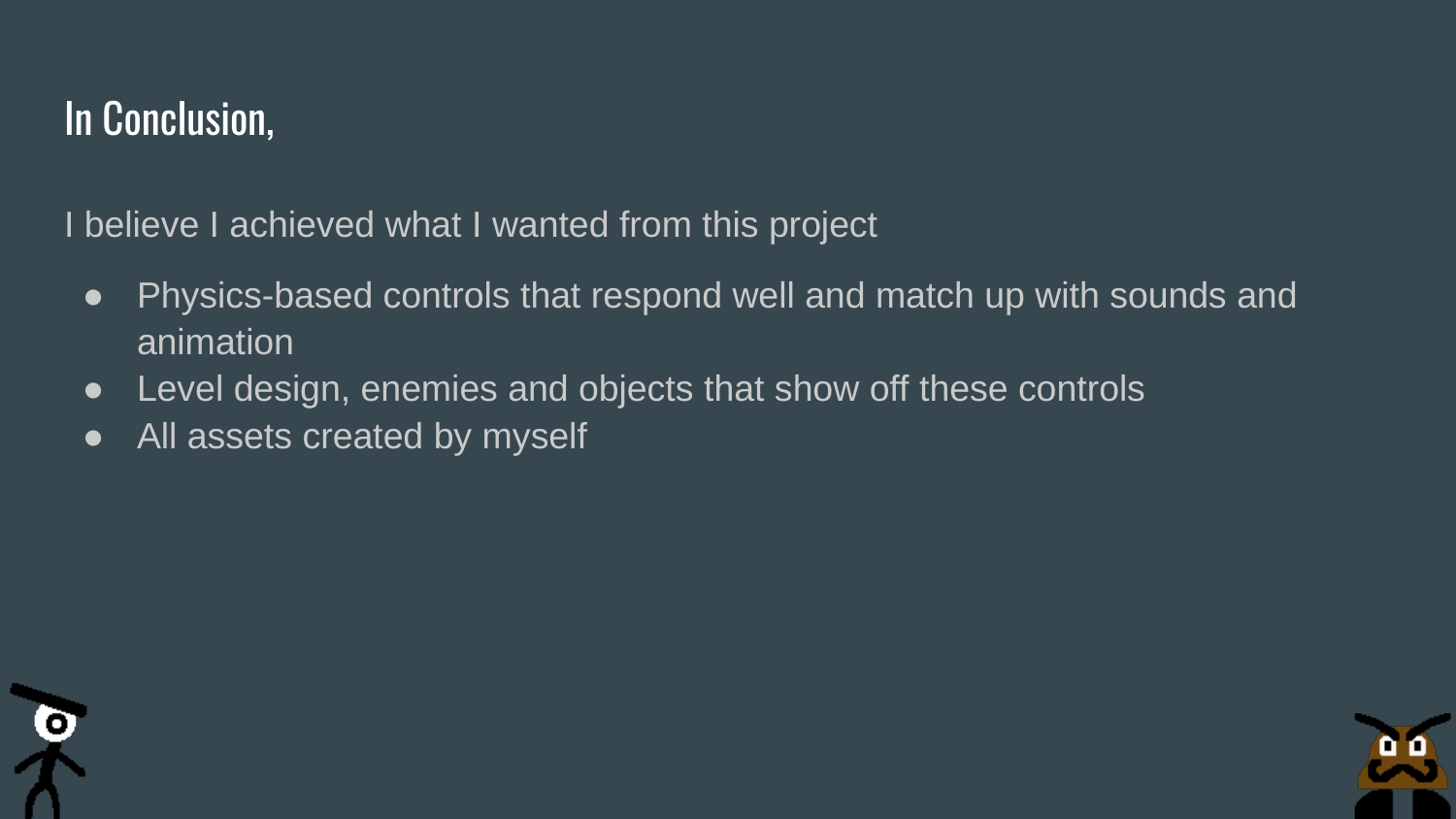

# In Conclusion,
I believe I achieved what I wanted from this project
Physics-based controls that respond well and match up with sounds and animation
Level design, enemies and objects that show off these controls
All assets created by myself